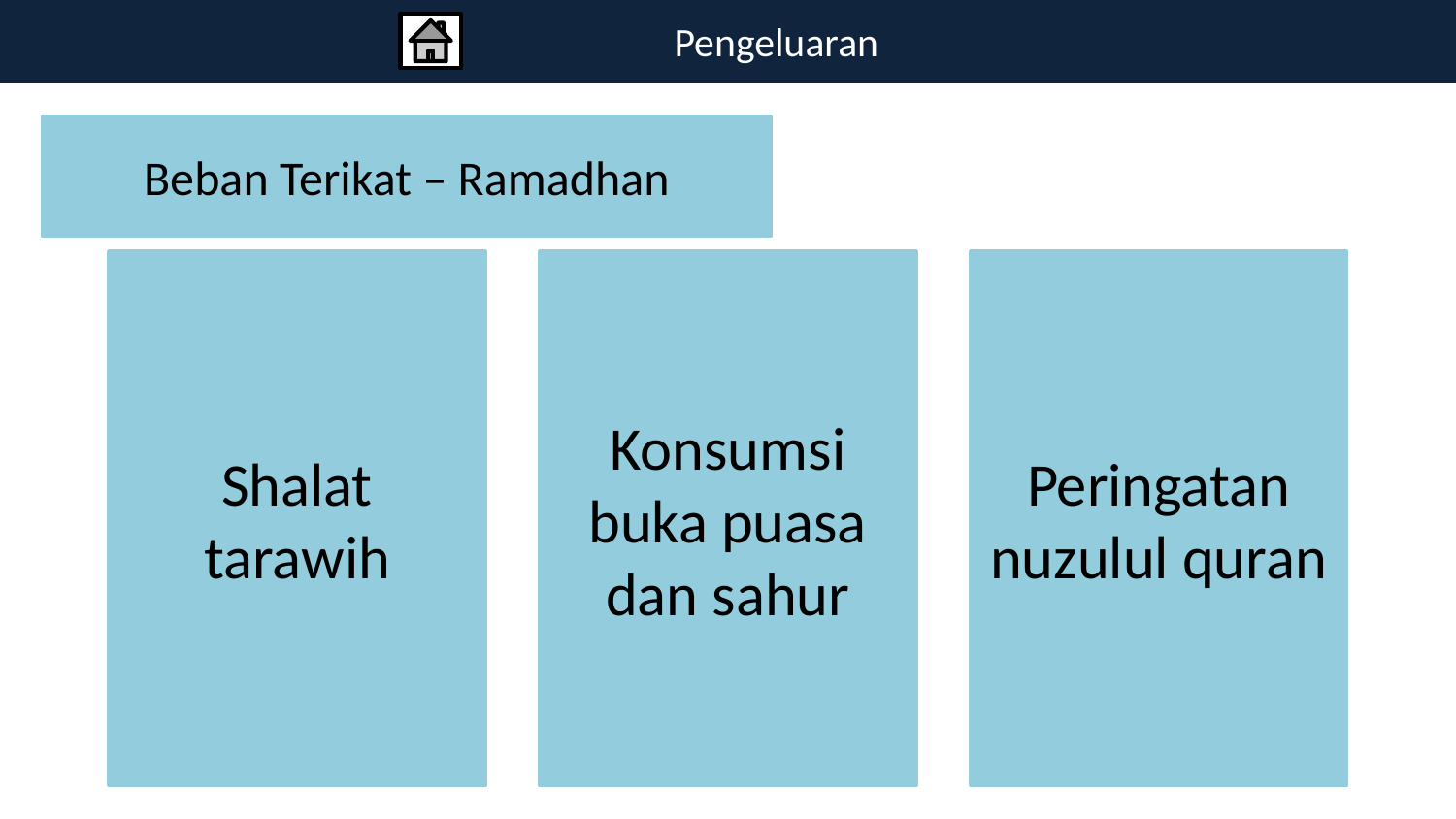

Pengeluaran

Beban Terikat – Ramadhan
Shalat tarawih
Konsumsi buka puasa dan sahur
Peringatan nuzulul quran